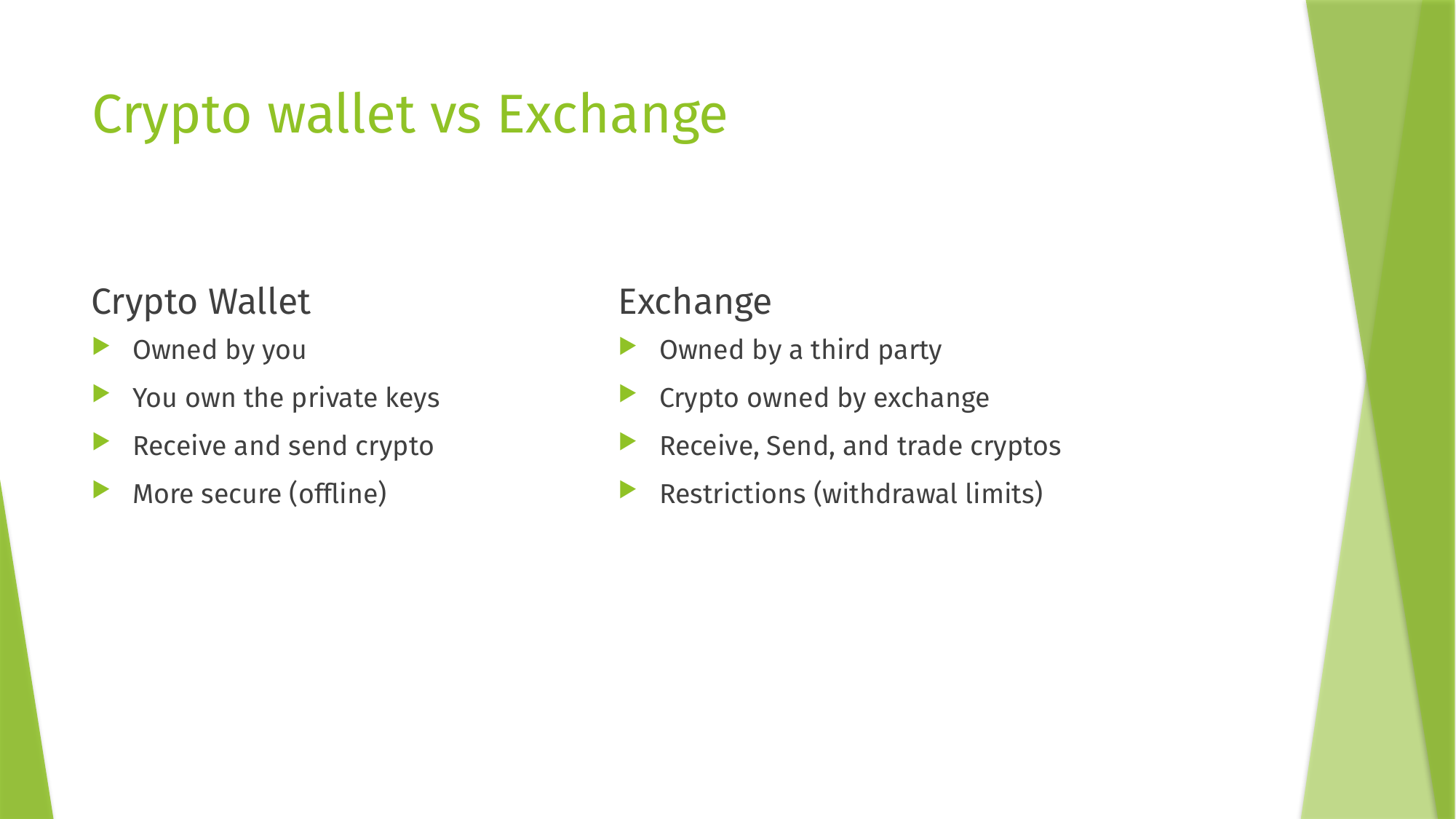

# Crypto wallet vs Exchange
Crypto Wallet
Exchange
Owned by you
You own the private keys
Receive and send crypto
More secure (offline)
Owned by a third party
Crypto owned by exchange
Receive, Send, and trade cryptos
Restrictions (withdrawal limits)